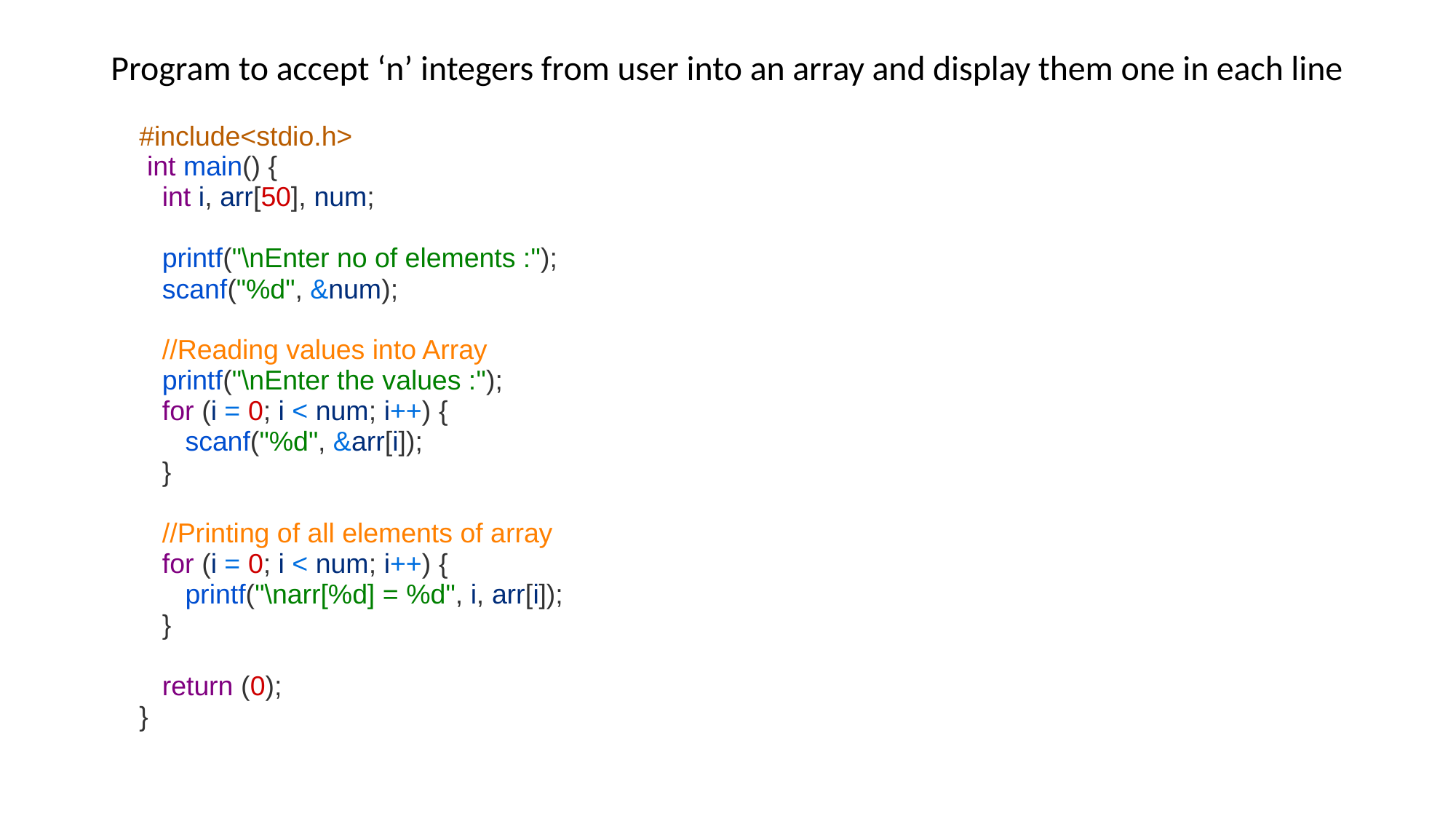

# Program to accept ‘n’ integers from user into an array and display them one in each line
| #include<stdio.h>  int main() {    int i, arr[50], num;      printf("\nEnter no of elements :");    scanf("%d", &num);      //Reading values into Array    printf("\nEnter the values :");    for (i = 0; i < num; i++) {       scanf("%d", &arr[i]);    }      //Printing of all elements of array    for (i = 0; i < num; i++) {       printf("\narr[%d] = %d", i, arr[i]);    }      return (0); } |
| --- |